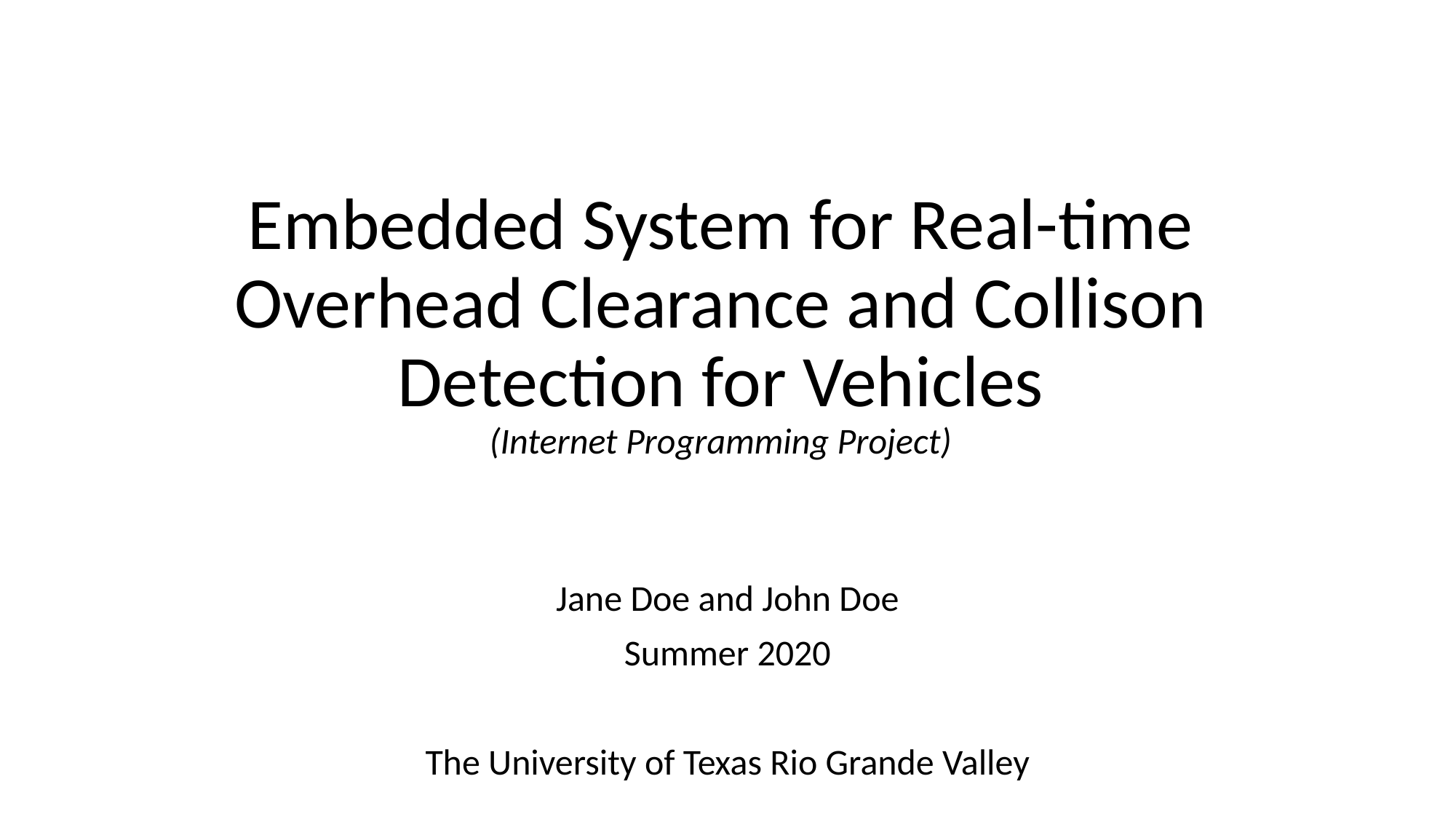

# Embedded System for Real-time Overhead Clearance and Collison Detection for Vehicles (Internet Programming Project)
Jane Doe and John Doe
Summer 2020

The University of Texas Rio Grande Valley